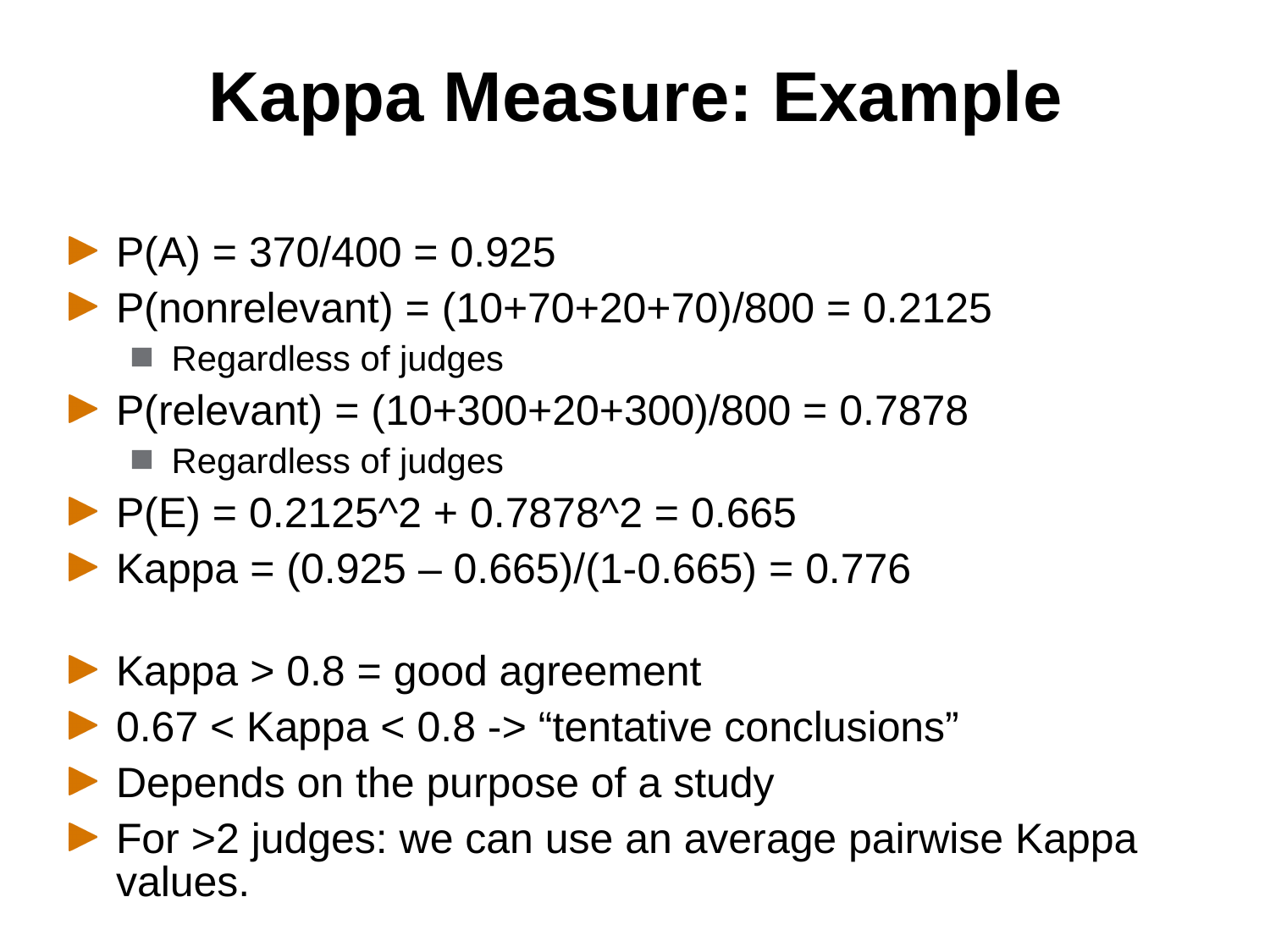

# Kappa Measure: Example
P(A) = 370/400 = 0.925
P(nonrelevant) = (10+70+20+70)/800 = 0.2125
Regardless of judges
P(relevant) = (10+300+20+300)/800 = 0.7878
Regardless of judges
P(E) = 0.2125^2 + 0.7878^2 = 0.665
Kappa = (0.925 – 0.665)/(1-0.665) = 0.776

Kappa > 0.8 = good agreement
0.67 < Kappa < 0.8 -> “tentative conclusions”
Depends on the purpose of a study
For >2 judges: we can use an average pairwise Kappa values.